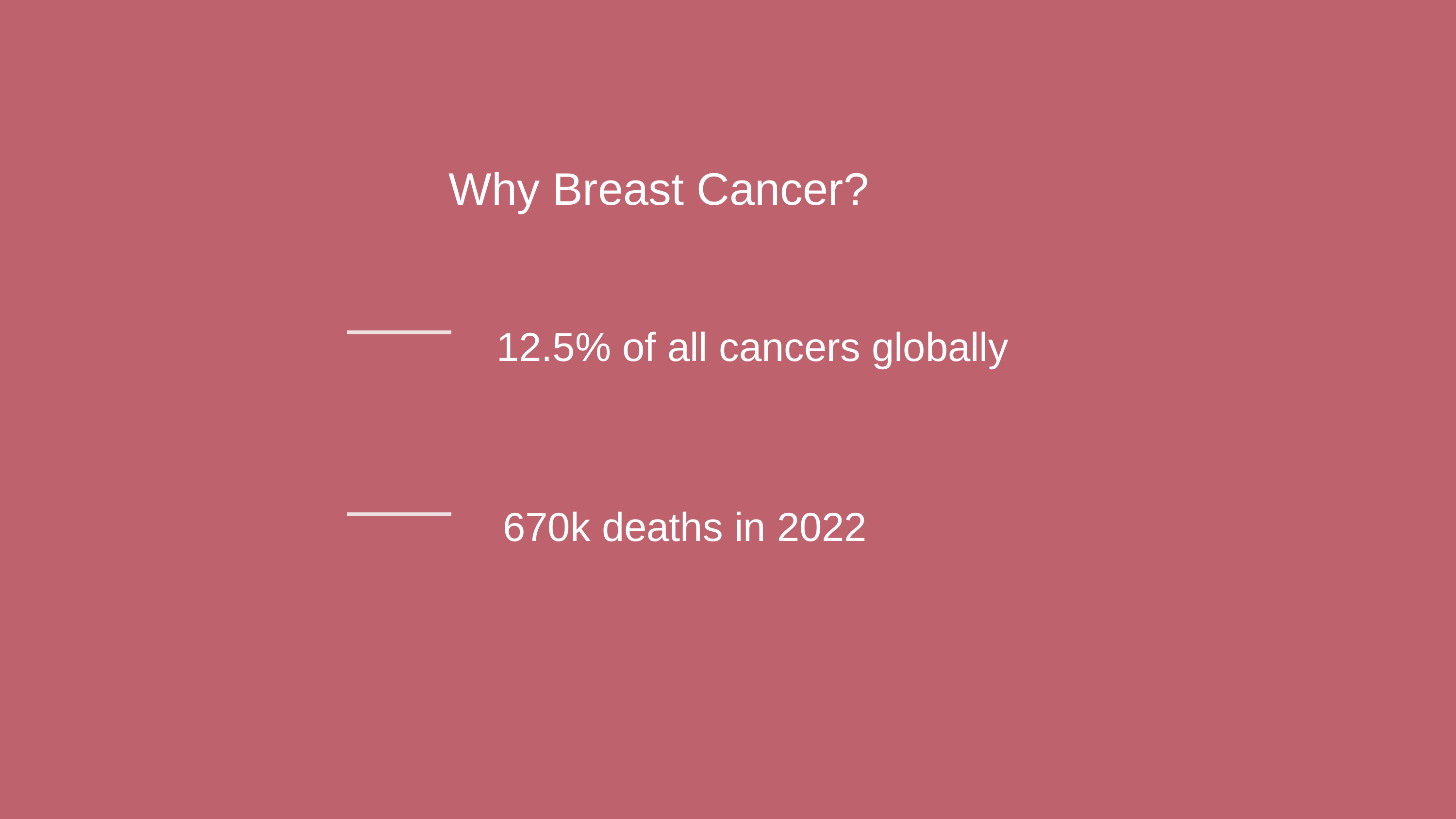

Why Breast Cancer?
12.5% of all cancers globally
670k deaths in 2022